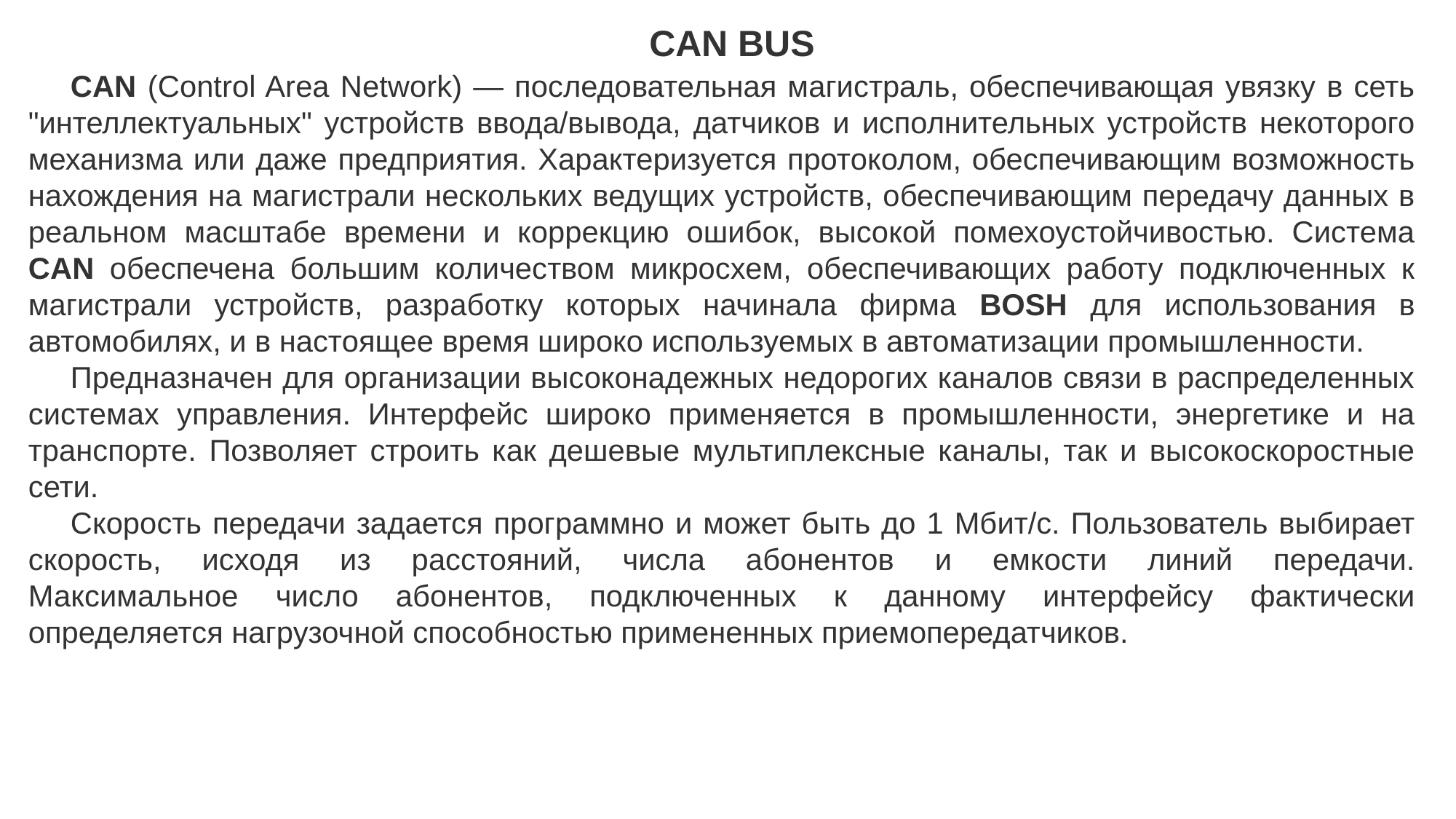

CAN BUS

CAN (Control Area Network) — последовательная магистраль, обеспечивающая увязку в сеть "интеллектуальных" устройств ввода/вывода, датчиков и исполнительных устройств некоторого механизма или даже предприятия. Характеризуется протоколом, обеспечивающим возможность нахождения на магистрали нескольких ведущих устройств, обеспечивающим передачу данных в реальном масштабе времени и коррекцию ошибок, высокой помехоустойчивостью. Система CAN обеспечена большим количеством микросхем, обеспечивающих работу подключенных к магистрали устройств, разработку которых начинала фирма BOSH для использования в автомобилях, и в настоящее время широко используемых в автоматизации промышленности.
Предназначен для организации высоконадежных недорогих каналов связи в распределенных системах управления. Интерфейс широко применяется в промышленности, энергетике и на транспорте. Позволяет строить как дешевые мультиплексные каналы, так и высокоскоростные сети.
Скорость передачи задается программно и может быть до 1 Мбит/с. Пользователь выбирает скорость, исходя из расстояний, числа абонентов и емкости линий передачи.
Максимальное число абонентов, подключенных к данному интерфейсу фактически определяется нагрузочной способностью примененных приемопередатчиков.